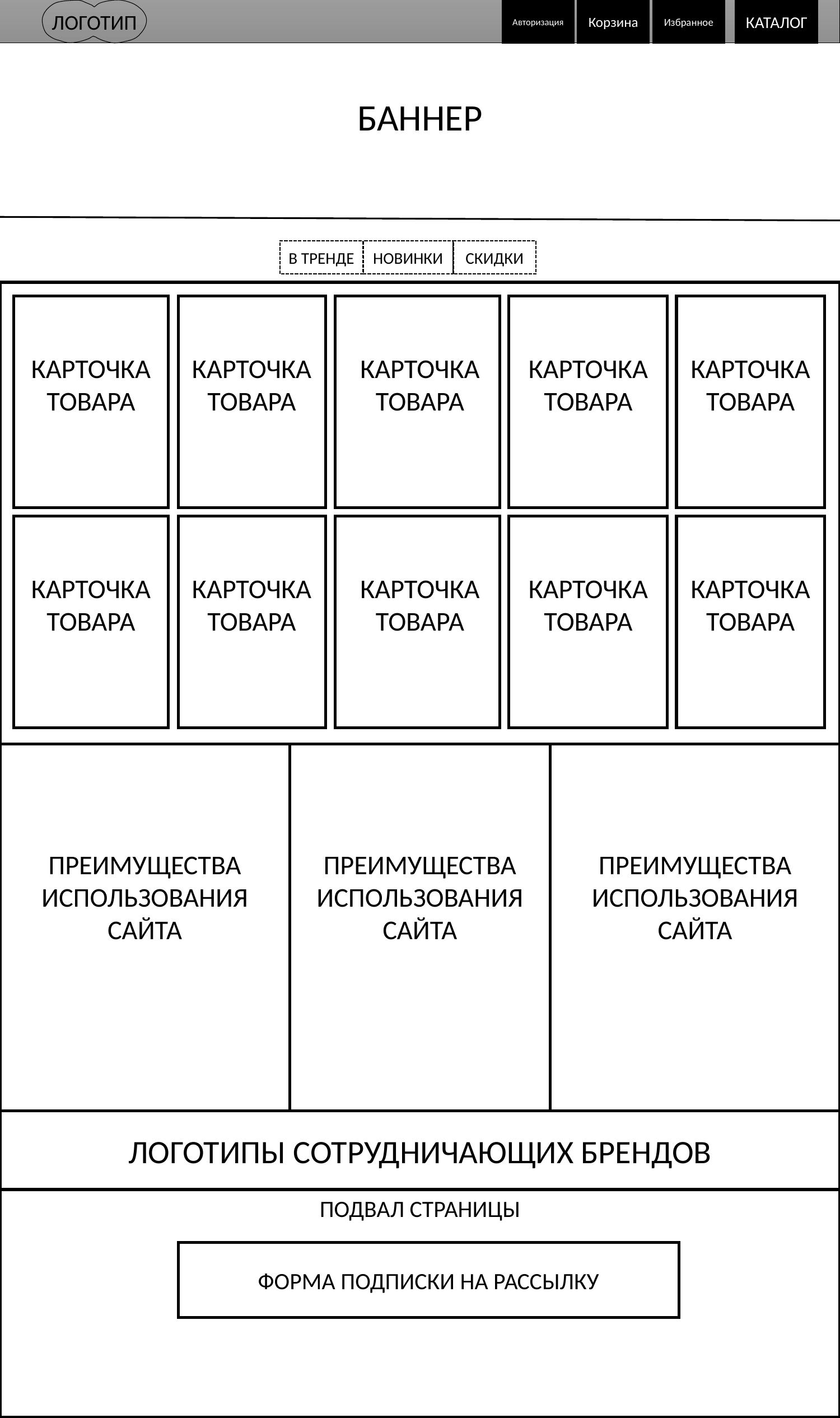

ЛОГОТИП
Избранное

Корзина
КАТАЛОГ
Авторизация
БАННЕР
В ТРЕНДЕ
НОВИНКИ
СКИДКИ

мм
мм
мм

мм
КАРТОЧКА ТОВАРА
КАРТОЧКА ТОВАРА
КАРТОЧКА ТОВАРА
КАРТОЧКА ТОВАРА
КАРТОЧКА ТОВАРА
мм
мм
мм

мм
КАРТОЧКА ТОВАРА
КАРТОЧКА ТОВАРА
КАРТОЧКА ТОВАРА
КАРТОЧКА ТОВАРА
КАРТОЧКА ТОВАРА

ПРЕИМУЩЕСТВА
ИСПОЛЬЗОВАНИЯ
САЙТА
ПРЕИМУЩЕСТВА
ИСПОЛЬЗОВАНИЯ
САЙТА
ПРЕИМУЩЕСТВА
ИСПОЛЬЗОВАНИЯ
САЙТА
ЛОГОТИПЫ СОТРУДНИЧАЮЩИХ БРЕНДОВ
ПОДВАЛ СТРАНИЦЫ
ФОРМА ПОДПИСКИ НА РАССЫЛКУ